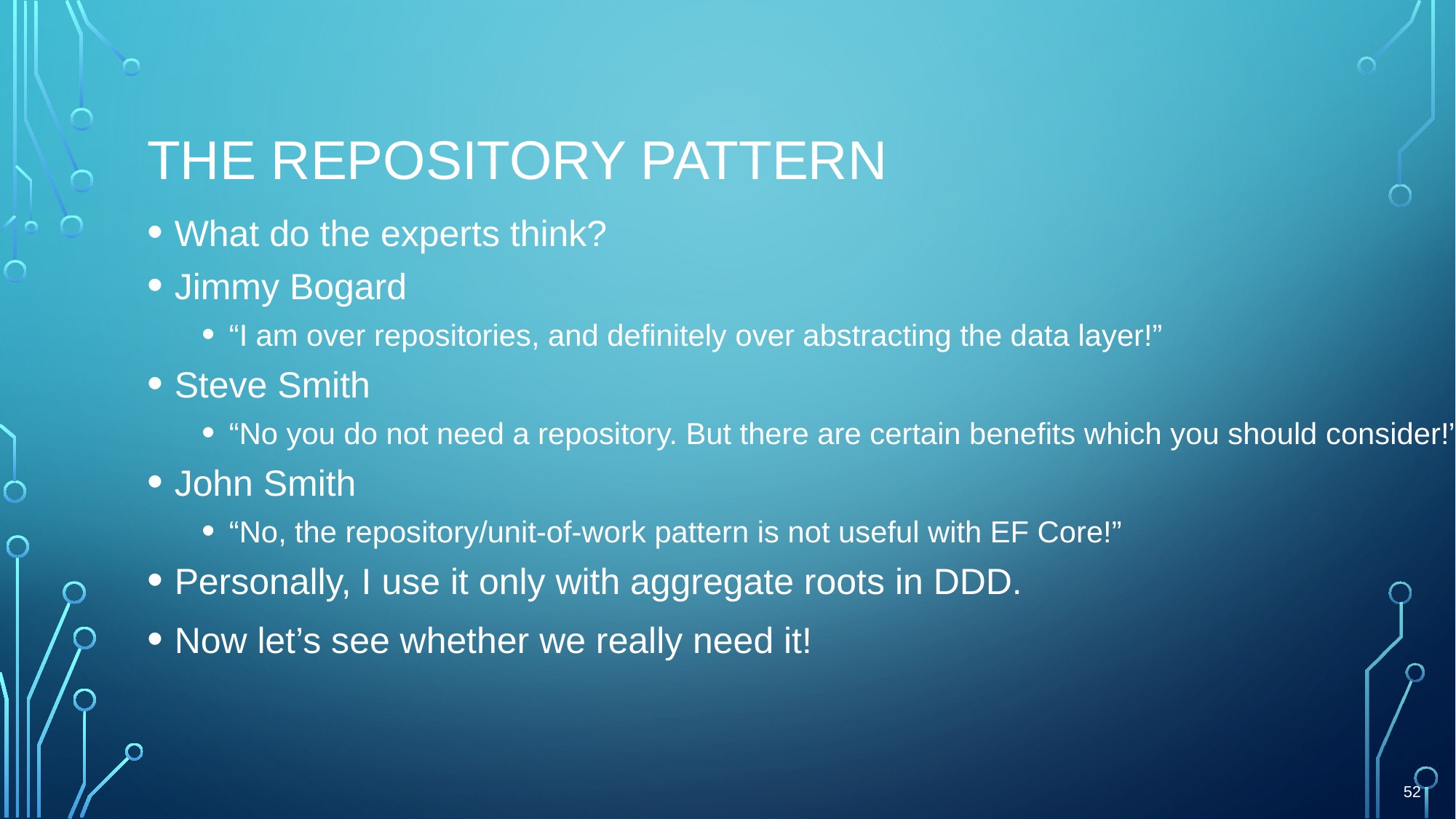

# The repository pattern
What do the experts think?
Jimmy Bogard
“I am over repositories, and definitely over abstracting the data layer!”
Steve Smith
“No you do not need a repository. But there are certain benefits which you should consider!”
John Smith
“No, the repository/unit-of-work pattern is not useful with EF Core!”
Personally, I use it only with aggregate roots in DDD.
Now let’s see whether we really need it!
52